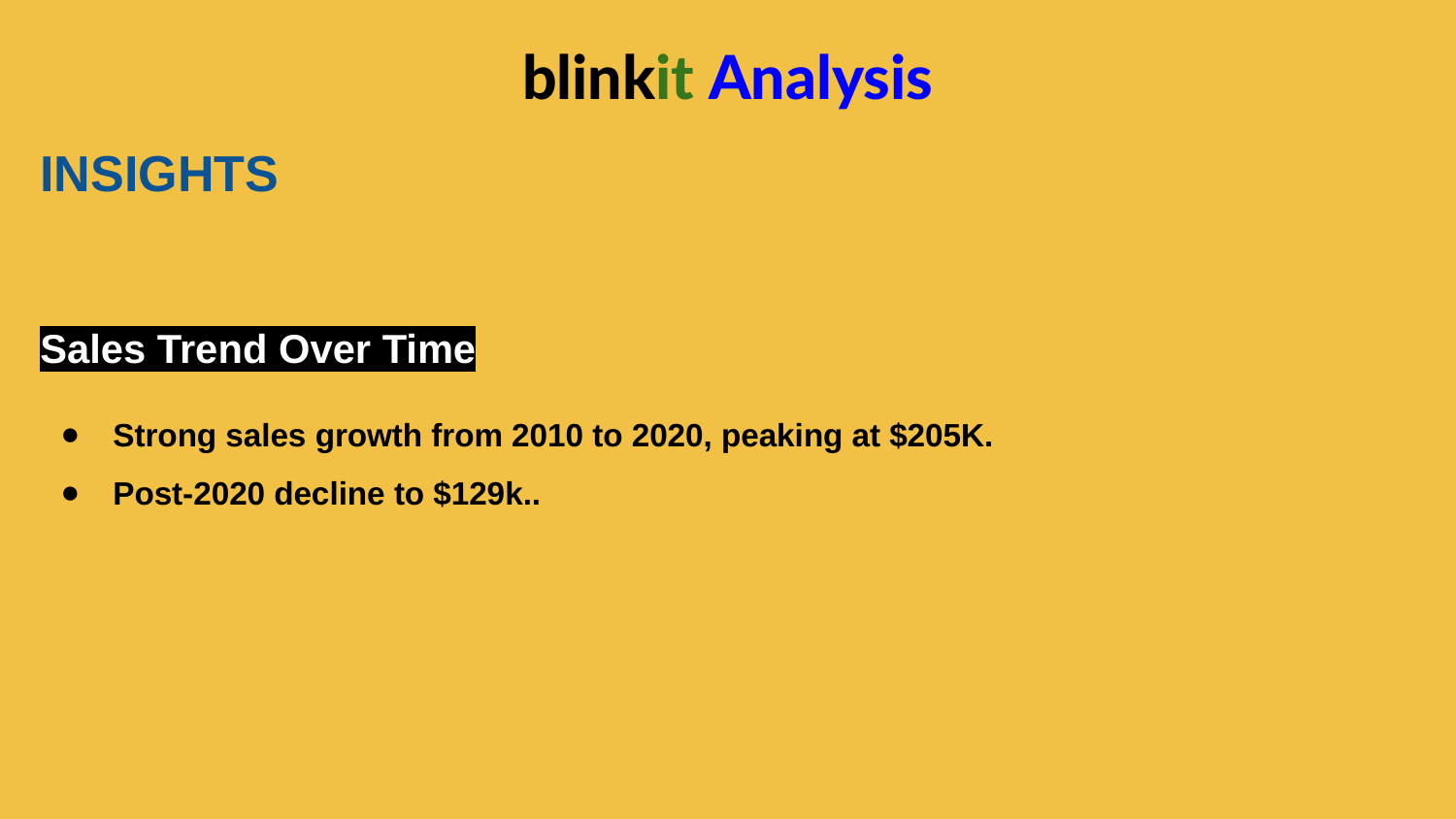

# blinkit Analysis
INSIGHTS

Sales Trend Over Time
Strong sales growth from 2010 to 2020, peaking at $205K.
Post-2020 decline to $129k..